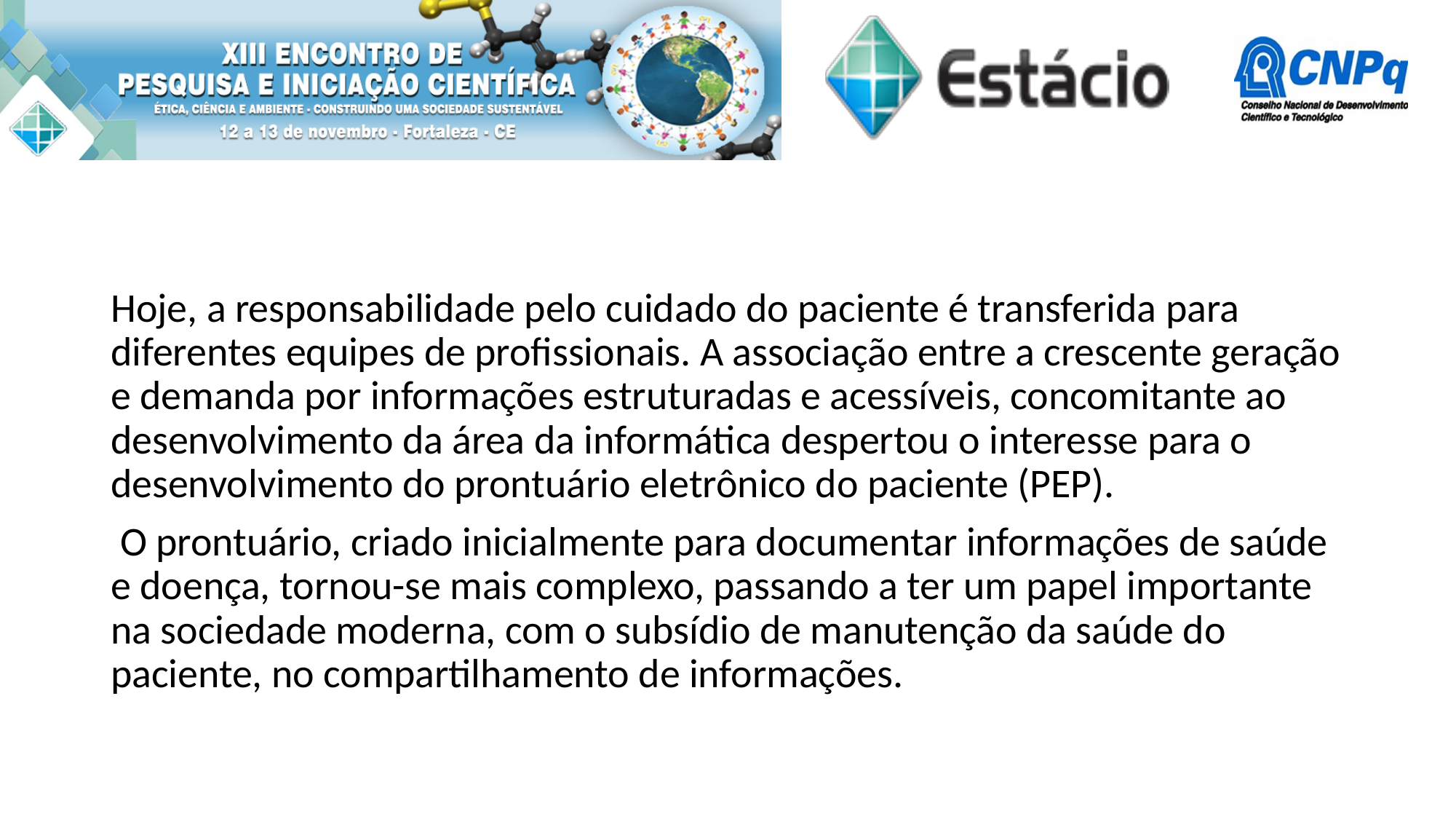

#

Hoje, a responsabilidade pelo cuidado do paciente é transferida para diferentes equipes de profissionais. A associação entre a crescente geração e demanda por informações estruturadas e acessíveis, concomitante ao desenvolvimento da área da informática despertou o interesse para o desenvolvimento do prontuário eletrônico do paciente (PEP).
 O prontuário, criado inicialmente para documentar informações de saúde e doença, tornou-se mais complexo, passando a ter um papel importante na sociedade moderna, com o subsídio de manutenção da saúde do paciente, no compartilhamento de informações.